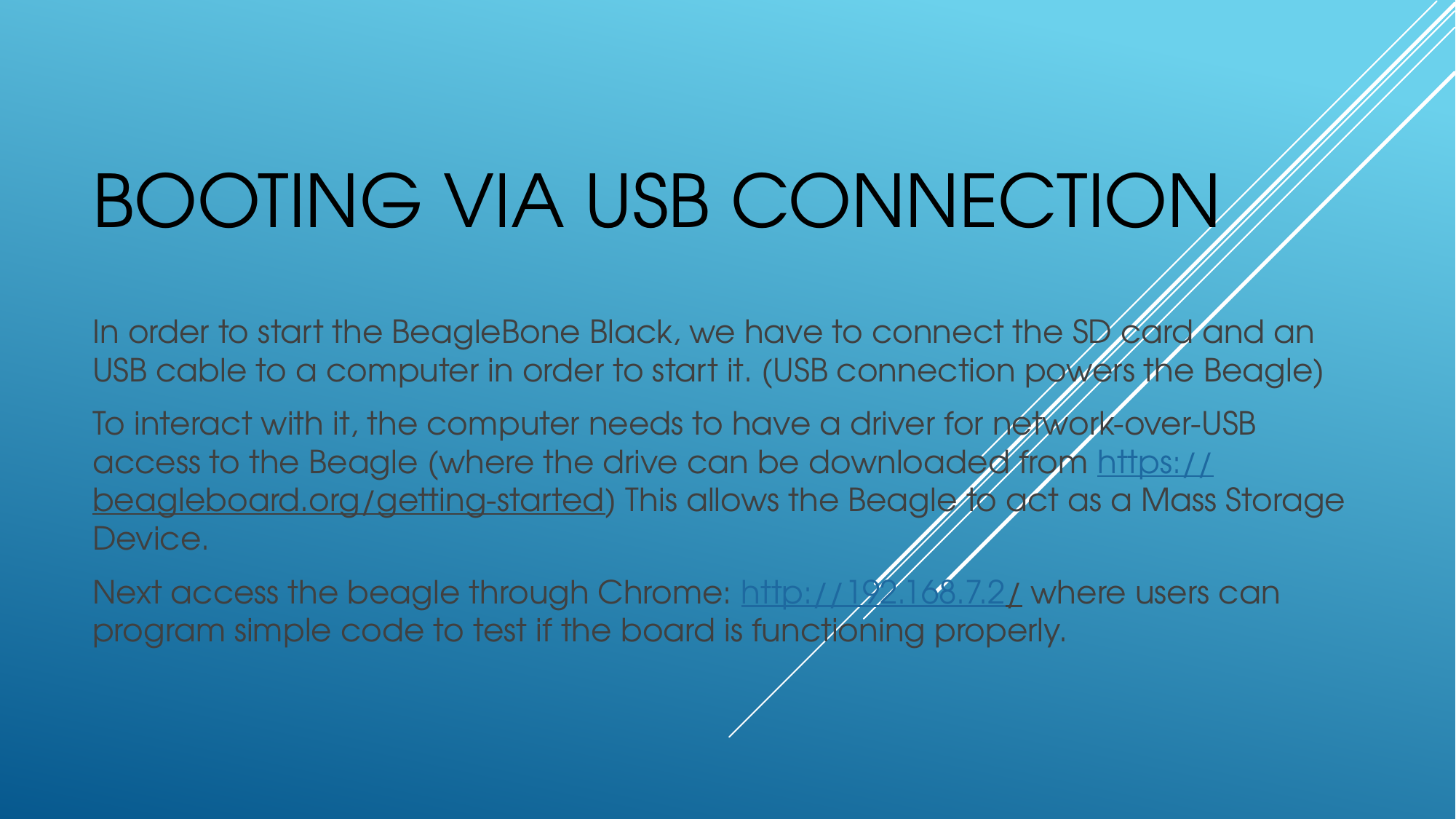

# Booting via USB CONNECTION
In order to start the BeagleBone Black, we have to connect the SD card and an USB cable to a computer in order to start it. (USB connection powers the Beagle)
To interact with it, the computer needs to have a driver for network-over-USB access to the Beagle (where the drive can be downloaded from https://beagleboard.org/getting-started) This allows the Beagle to act as a Mass Storage Device.
Next access the beagle through Chrome: http://192.168.7.2/ where users can program simple code to test if the board is functioning properly.